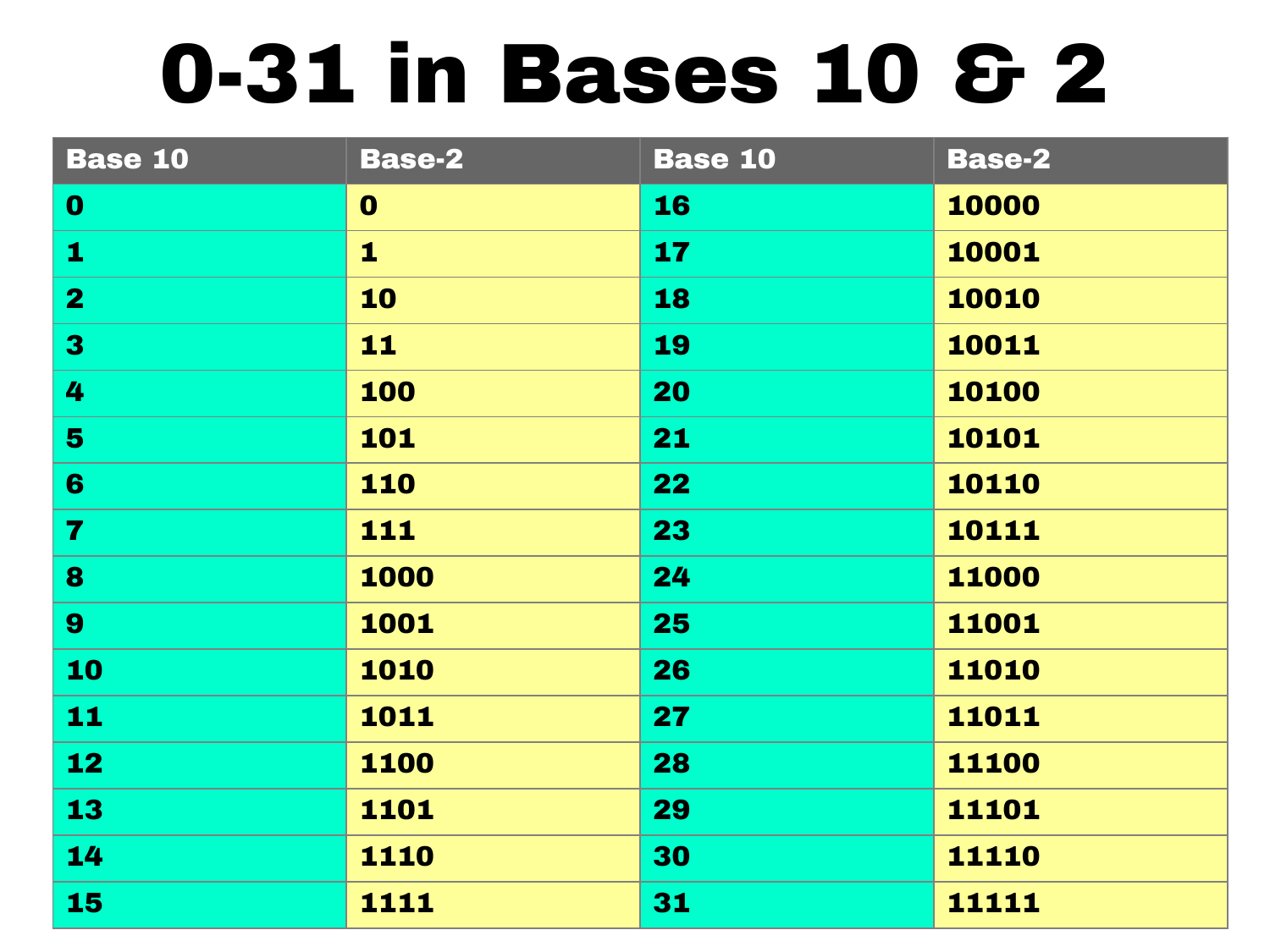

# 0-31 in Bases 10 & 2
| Base 10 | Base-2 | Base 10 | Base-2 |
| --- | --- | --- | --- |
| 0 | 0 | 16 | 10000 |
| 1 | 1 | 17 | 10001 |
| 2 | 10 | 18 | 10010 |
| 3 | 11 | 19 | 10011 |
| 4 | 100 | 20 | 10100 |
| 5 | 101 | 21 | 10101 |
| 6 | 110 | 22 | 10110 |
| 7 | 111 | 23 | 10111 |
| 8 | 1000 | 24 | 11000 |
| 9 | 1001 | 25 | 11001 |
| 10 | 1010 | 26 | 11010 |
| 11 | 1011 | 27 | 11011 |
| 12 | 1100 | 28 | 11100 |
| 13 | 1101 | 29 | 11101 |
| 14 | 1110 | 30 | 11110 |
| 15 | 1111 | 31 | 11111 |